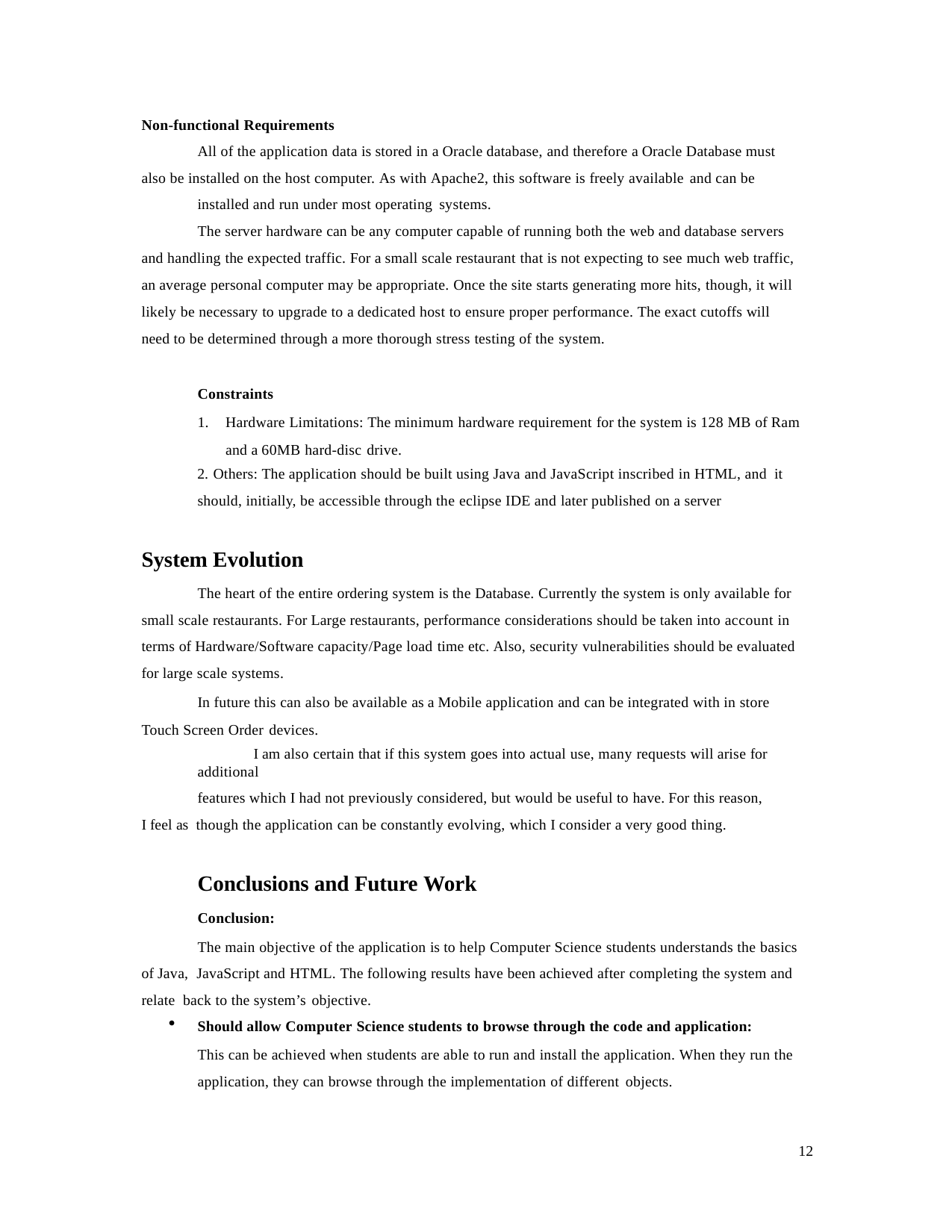

Non-functional Requirements
All of the application data is stored in a Oracle database, and therefore a Oracle Database must  also be installed on the host computer. As with Apache2, this software is freely available and can be
installed and run under most operating systems.
The server hardware can be any computer capable of running both the web and database servers  and handling the expected traffic. For a small scale restaurant that is not expecting to see much web traffic,  an average personal computer may be appropriate. Once the site starts generating more hits, though, it will  likely be necessary to upgrade to a dedicated host to ensure proper performance. The exact cutoffs will  need to be determined through a more thorough stress testing of the system.

Constraints
Hardware Limitations: The minimum hardware requirement for the system is 128 MB of Ram  and a 60MB hard-disc drive.
Others: The application should be built using Java and JavaScript inscribed in HTML, and it
should, initially, be accessible through the eclipse IDE and later published on a server

System Evolution
The heart of the entire ordering system is the Database. Currently the system is only available for  small scale restaurants. For Large restaurants, performance considerations should be taken into account in  terms of Hardware/Software capacity/Page load time etc. Also, security vulnerabilities should be evaluated  for large scale systems.
In future this can also be available as a Mobile application and can be integrated with in store  Touch Screen Order devices.
I am also certain that if this system goes into actual use, many requests will arise for additional
features which I had not previously considered, but would be useful to have. For this reason, I feel as  though the application can be constantly evolving, which I consider a very good thing.

Conclusions and Future Work
Conclusion:
The main objective of the application is to help Computer Science students understands the basics of Java,  JavaScript and HTML. The following results have been achieved after completing the system and relate  back to the system’s objective.
Should allow Computer Science students to browse through the code and application:
This can be achieved when students are able to run and install the application. When they run the  application, they can browse through the implementation of different objects.
12